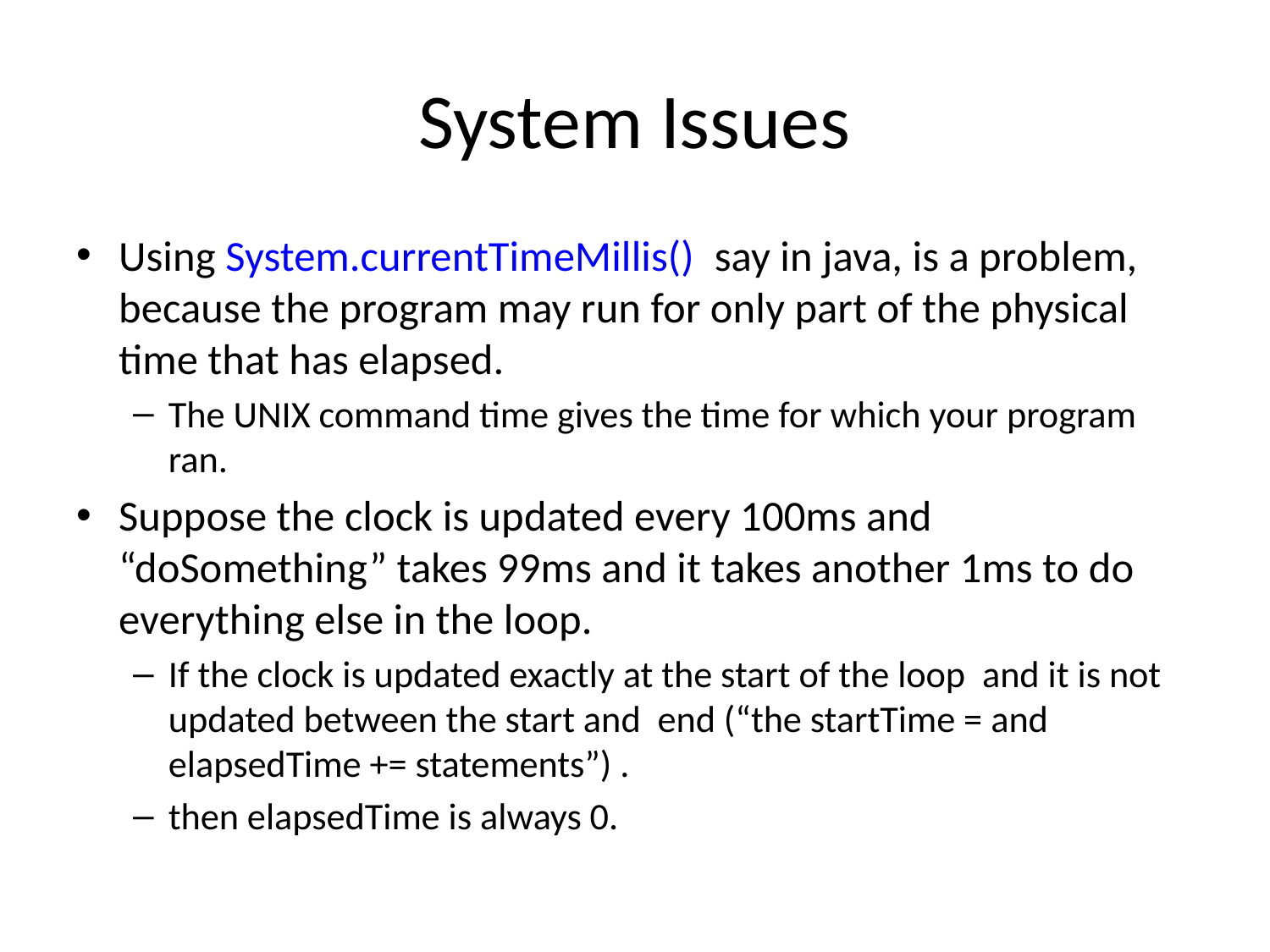

# System Issues
Using System.currentTimeMillis()  say in java, is a problem, because the program may run for only part of the physical time that has elapsed.
The UNIX command time gives the time for which your program ran.
Suppose the clock is updated every 100ms and “doSomething” takes 99ms and it takes another 1ms to do everything else in the loop.
If the clock is updated exactly at the start of the loop  and it is not updated between the start and  end (“the startTime = and elapsedTime += statements”) .
then elapsedTime is always 0.